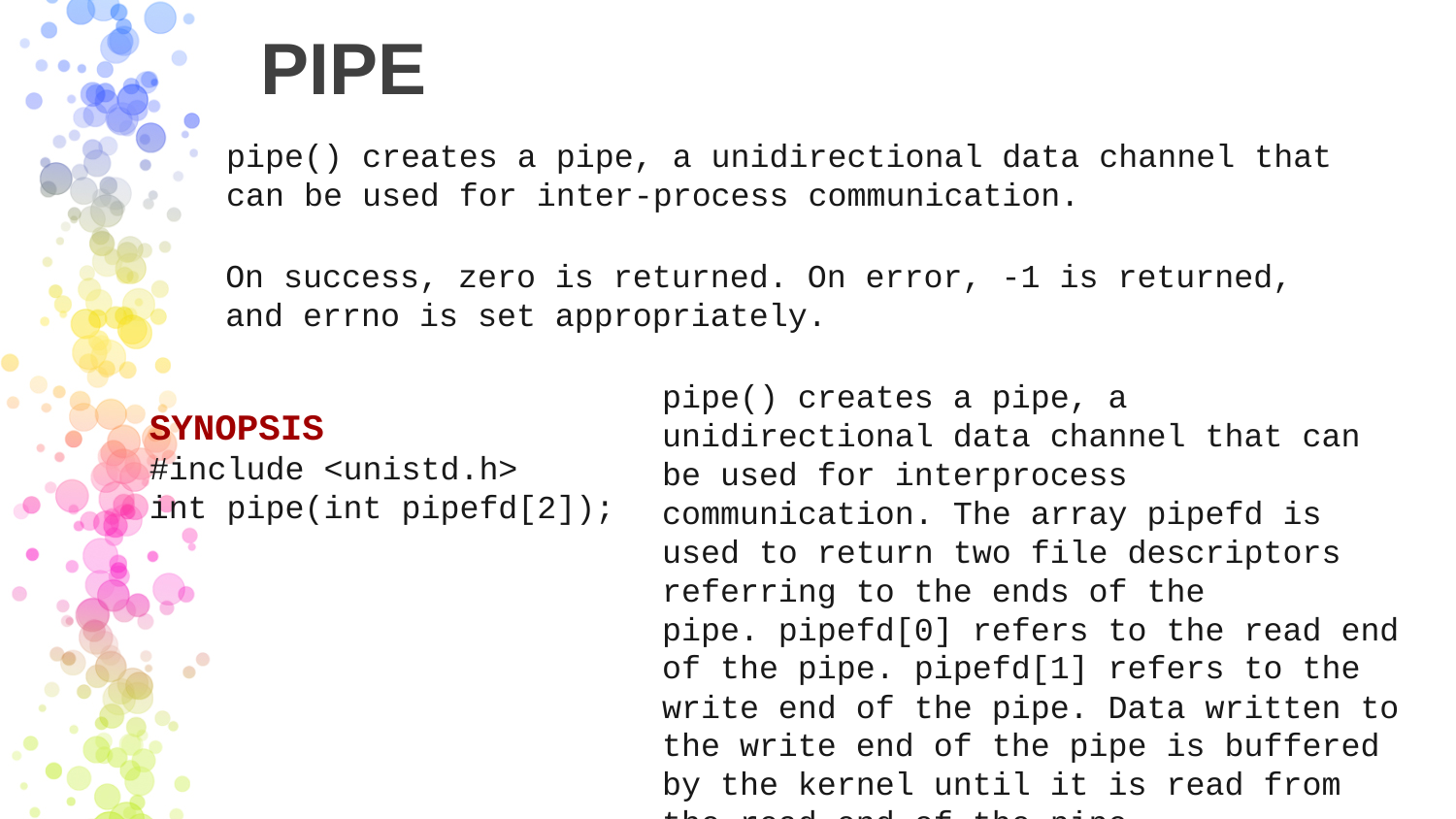

# PIPE
pipe() creates a pipe, a unidirectional data channel that can be used for inter-process communication.
On success, zero is returned. On error, -1 is returned, and errno is set appropriately.
pipe() creates a pipe, a unidirectional data channel that can be used for interprocess communication. The array pipefd is used to return two file descriptors referring to the ends of the pipe. pipefd[0] refers to the read end of the pipe. pipefd[1] refers to the write end of the pipe. Data written to the write end of the pipe is buffered by the kernel until it is read from the read end of the pipe.
SYNOPSIS
#include <unistd.h>
int pipe(int pipefd[2]);